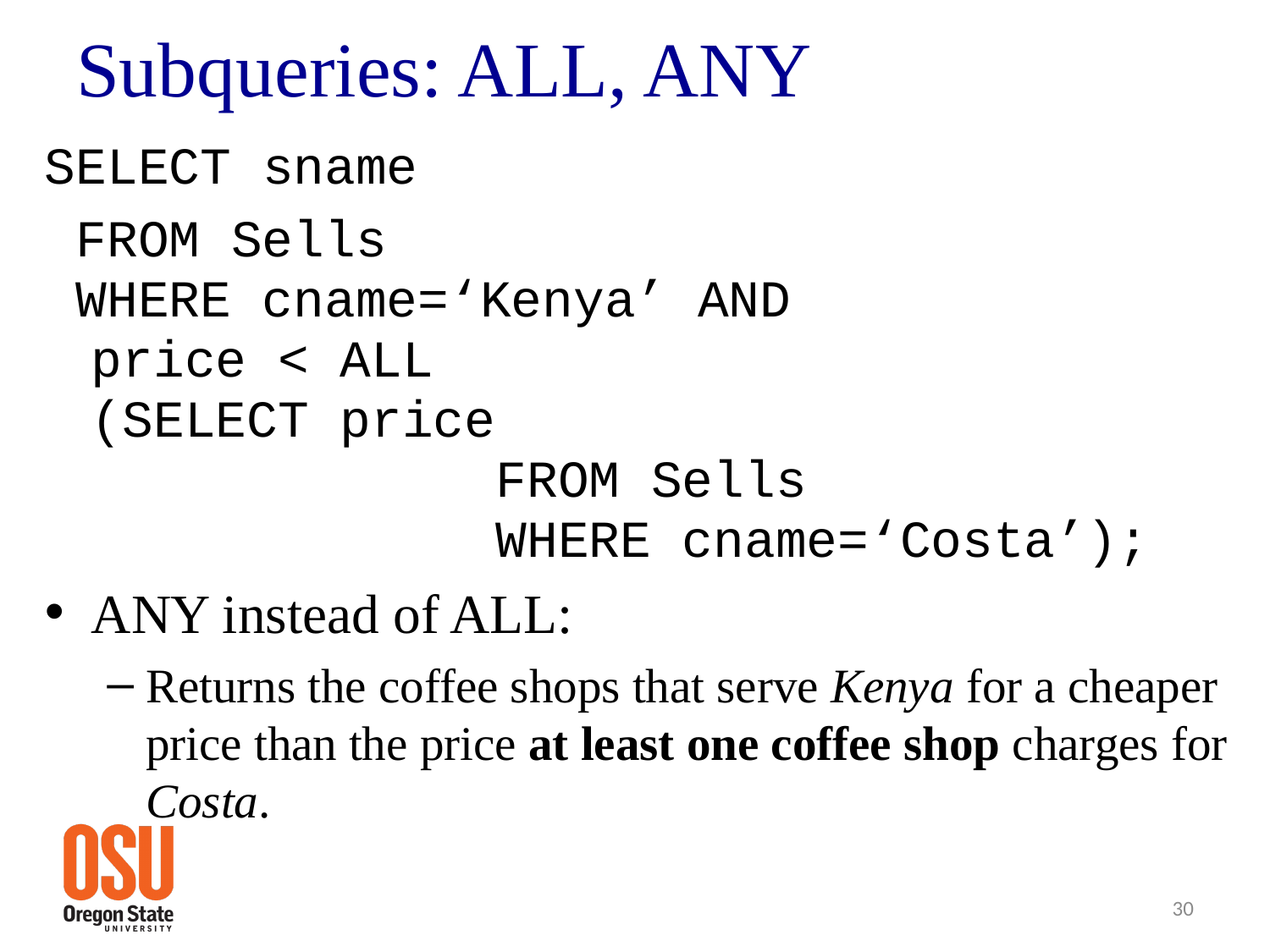

# Subqueries: ALL, ANY
SELECT sname
 FROM Sells
 WHERE cname=‘Kenya’ AND
		price < ALL
								(SELECT price
             	 FROM Sells
             	 WHERE cname=‘Costa’);
ANY instead of ALL:
Returns the coffee shops that serve Kenya for a cheaper price than the price at least one coffee shop charges for Costa.

30